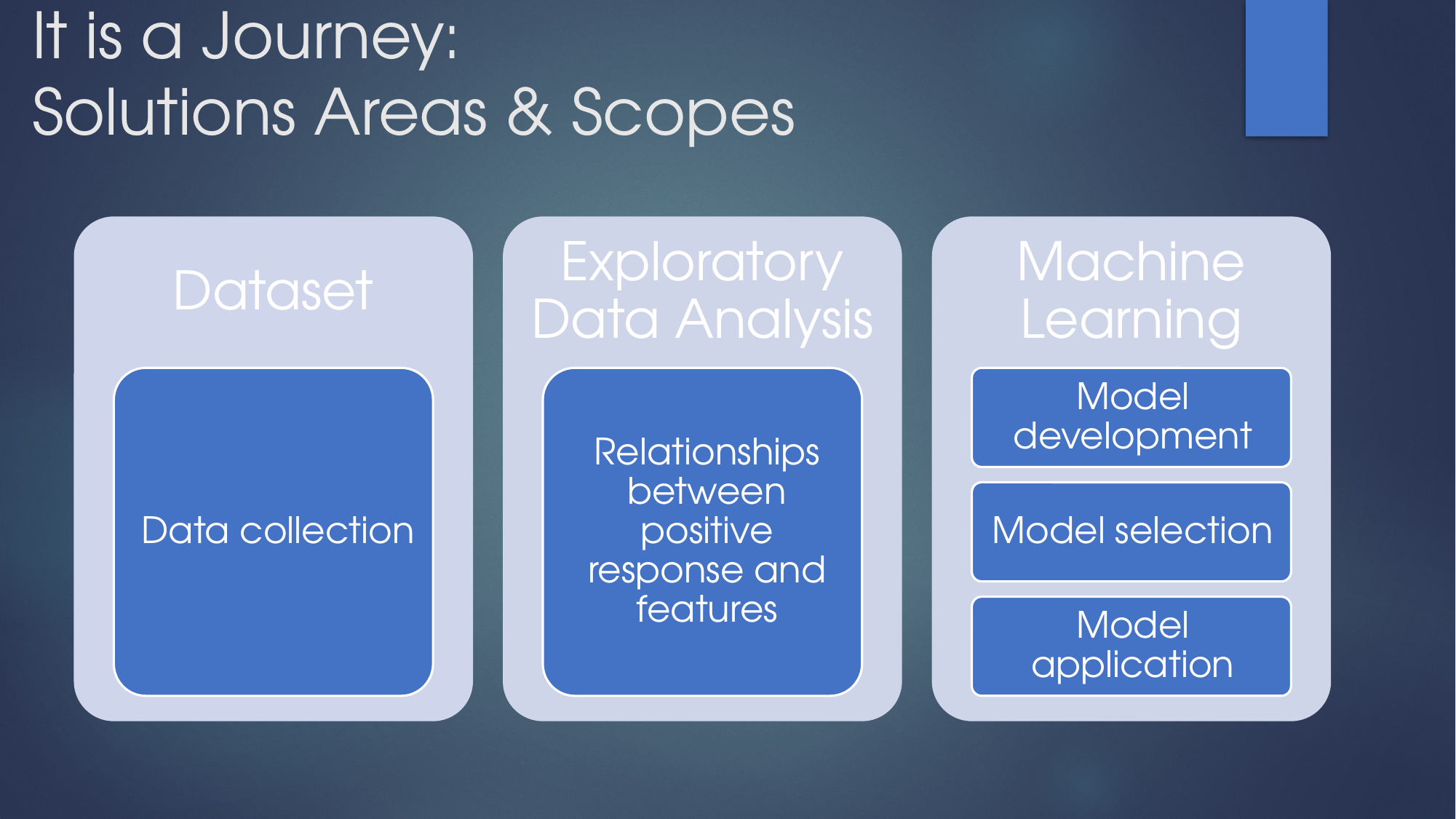

# It is a Journey: Solutions Areas & Scopes
Dataset
Data collection
Exploratory Data Analysis
Relationships between positive response and features
Machine Learning
Model development
Model selection
Model application